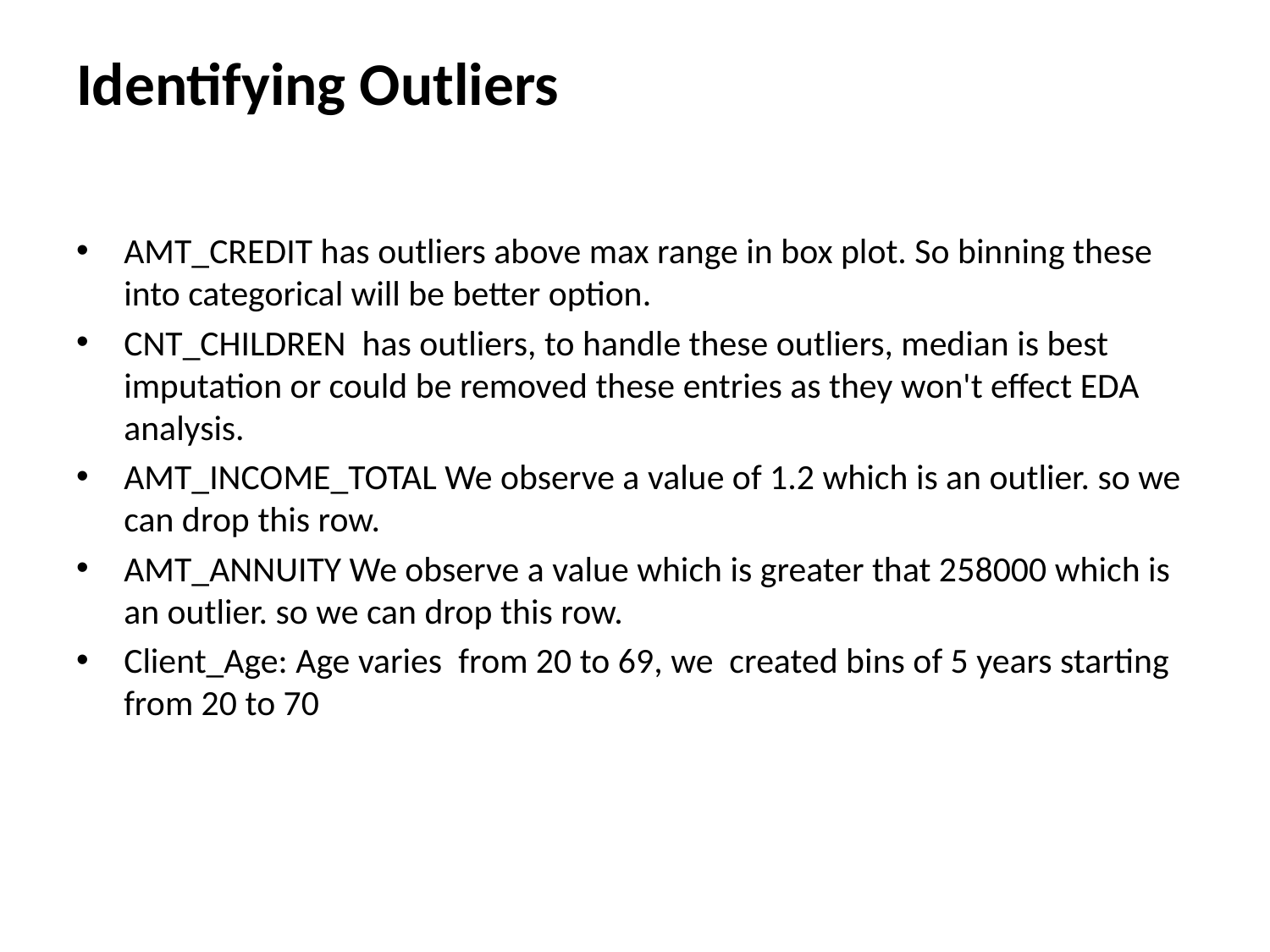

# Identifying Outliers
AMT_CREDIT has outliers above max range in box plot. So binning these into categorical will be better option.
CNT_CHILDREN  has outliers, to handle these outliers, median is best imputation or could be removed these entries as they won't effect EDA analysis.
AMT_INCOME_TOTAL We observe a value of 1.2 which is an outlier. so we can drop this row.
AMT_ANNUITY We observe a value which is greater that 258000 which is an outlier. so we can drop this row.
Client_Age: Age varies  from 20 to 69, we  created bins of 5 years starting from 20 to 70